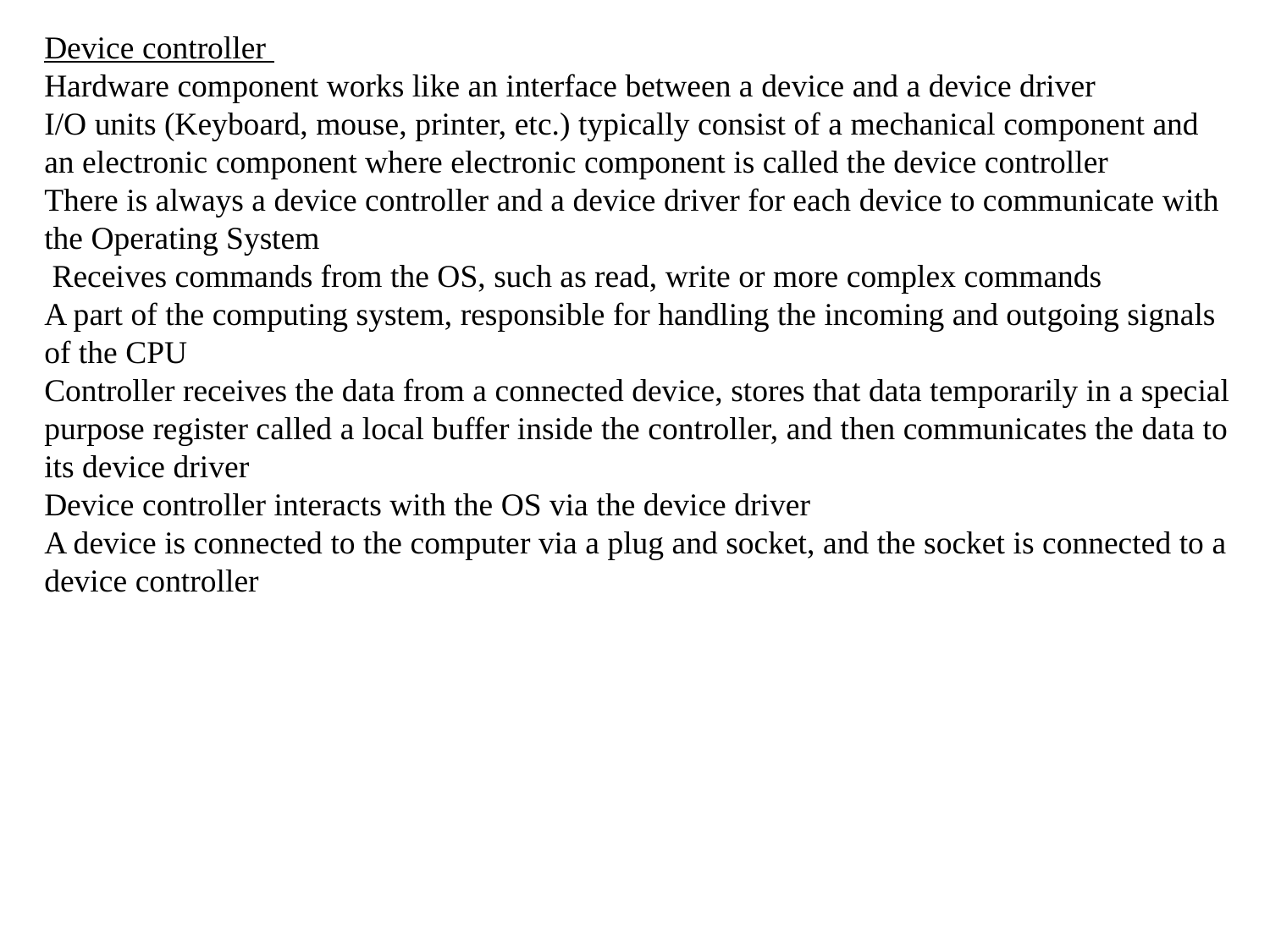

Device controller
Hardware component works like an interface between a device and a device driver
I/O units (Keyboard, mouse, printer, etc.) typically consist of a mechanical component and an electronic component where electronic component is called the device controller
There is always a device controller and a device driver for each device to communicate with the Operating System
 Receives commands from the OS, such as read, write or more complex commands
A part of the computing system, responsible for handling the incoming and outgoing signals of the CPU
Controller receives the data from a connected device, stores that data temporarily in a special purpose register called a local buffer inside the controller, and then communicates the data to its device driver
Device controller interacts with the OS via the device driver
A device is connected to the computer via a plug and socket, and the socket is connected to a device controller